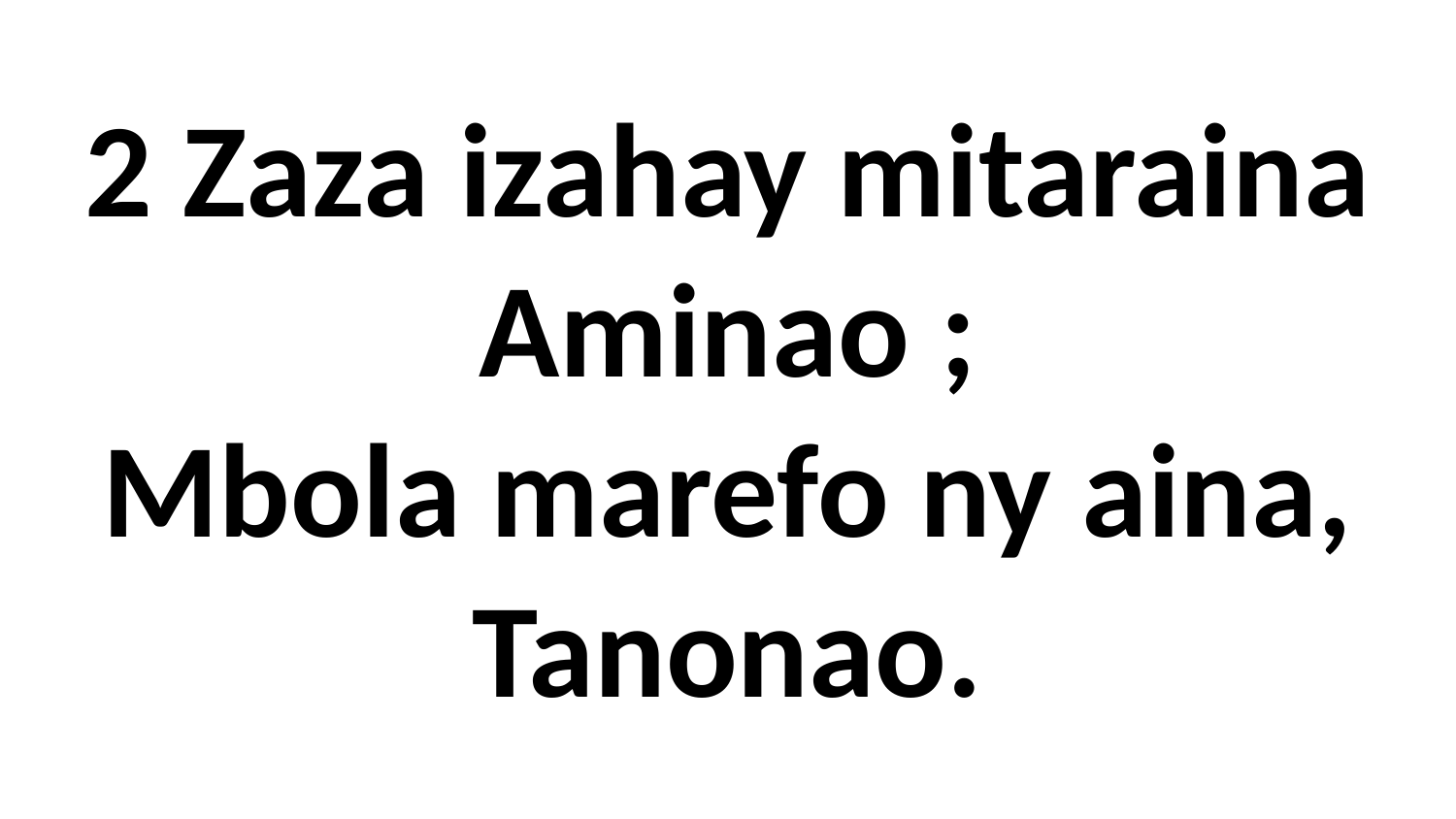

# 2 Zaza izahay mitaraina Aminao ; Mbola marefo ny aina, Tanonao.